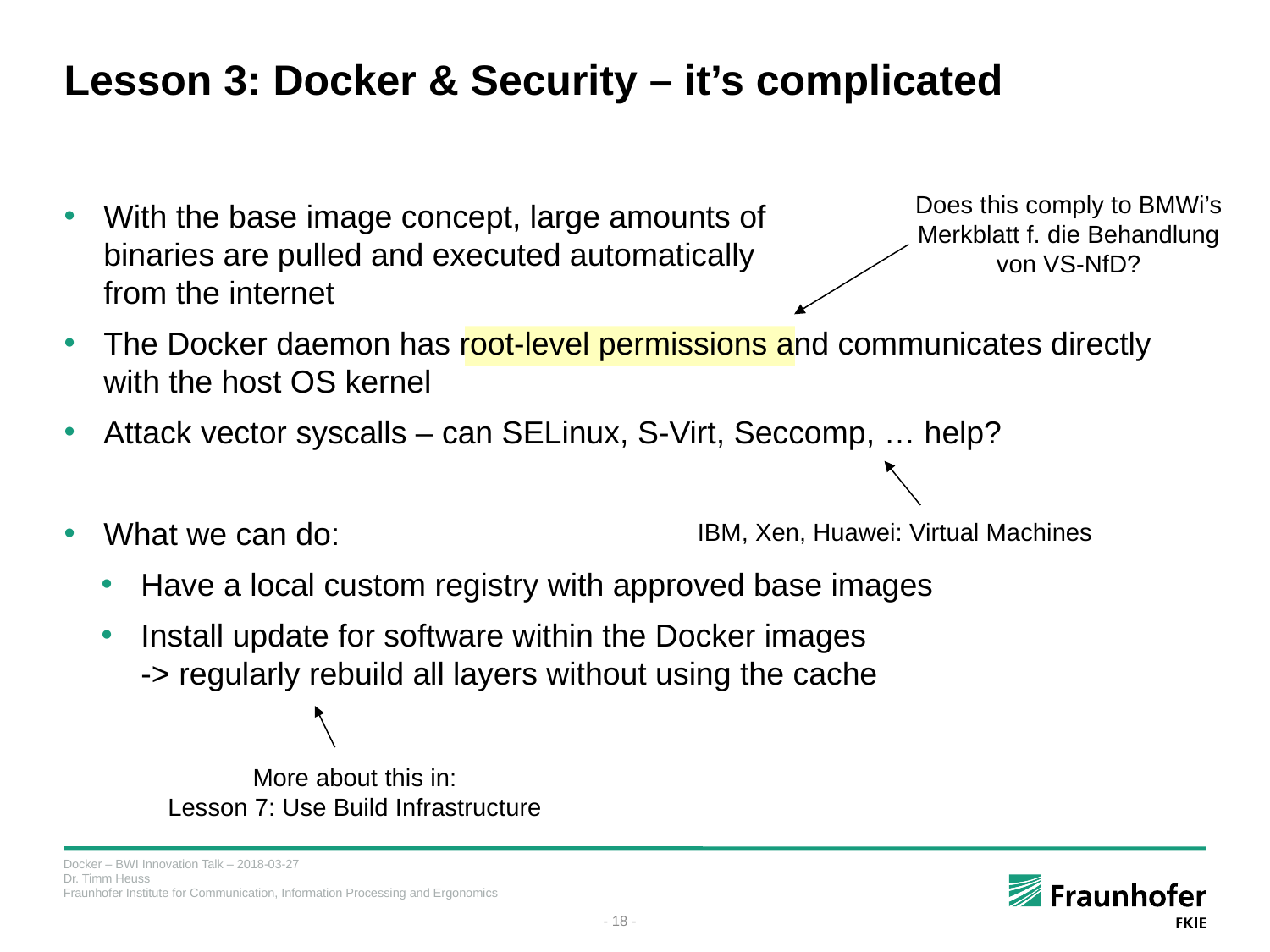

# Lesson 3: Docker & Security – it’s complicated
Does this comply to BMWi’s
Merkblatt f. die Behandlung
von VS-NfD?
With the base image concept, large amounts of
binaries are pulled and executed automatically
from the internet
The Docker daemon has root-level permissions and communicates directly with the host OS kernel
Attack vector syscalls – can SELinux, S-Virt, Seccomp, … help?

What we can do:
Have a local custom registry with approved base images
Install update for software within the Docker images
-> regularly rebuild all layers without using the cache

IBM, Xen, Huawei: Virtual Machines
More about this in:
Lesson 7: Use Build Infrastructure